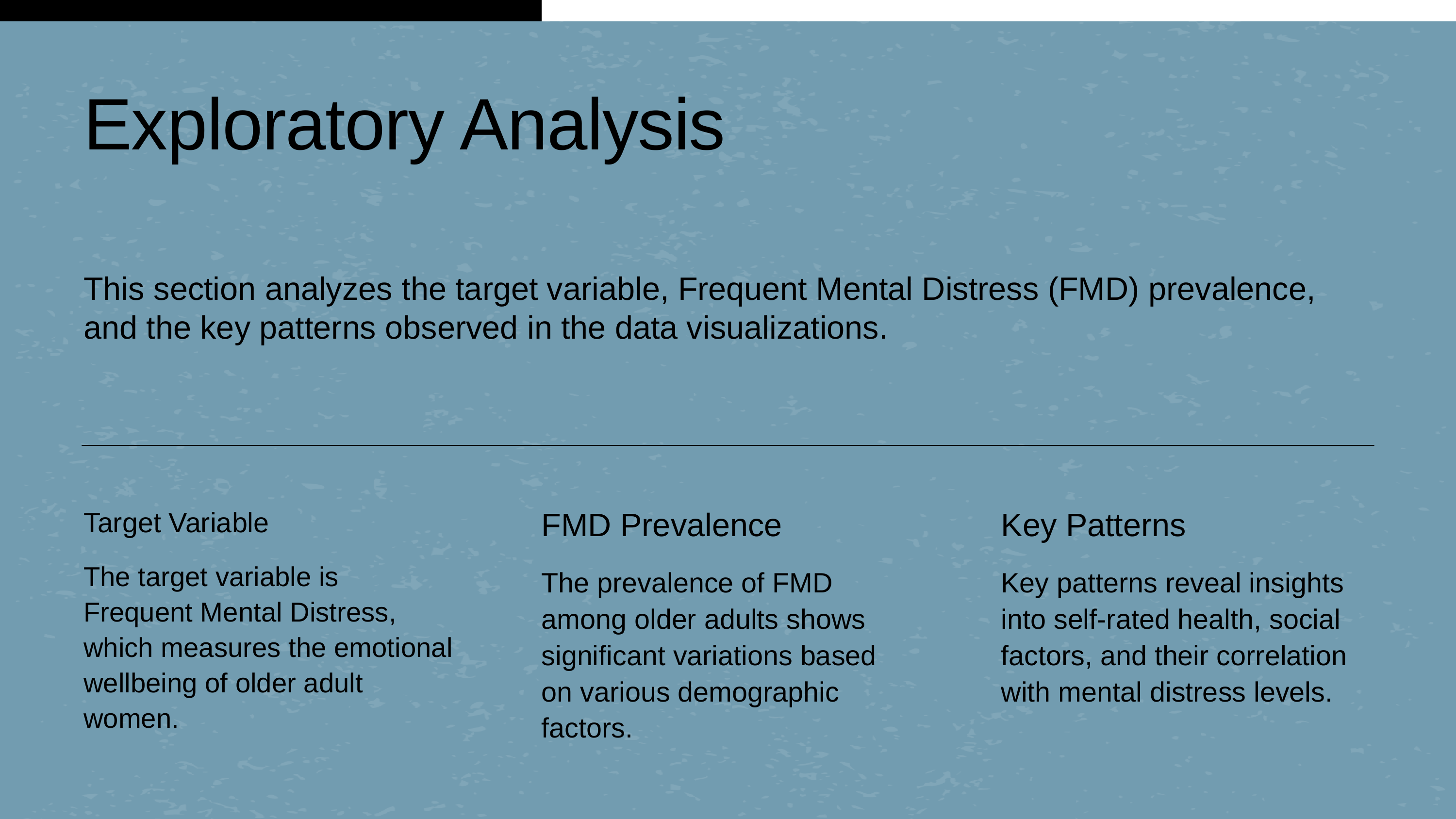

Exploratory Analysis
This section analyzes the target variable, Frequent Mental Distress (FMD) prevalence, and the key patterns observed in the data visualizations.

FMD Prevalence
The prevalence of FMD among older adults shows significant variations based on various demographic factors.
Key Patterns
Key patterns reveal insights into self-rated health, social factors, and their correlation with mental distress levels.
Target Variable
The target variable is Frequent Mental Distress, which measures the emotional wellbeing of older adult women.